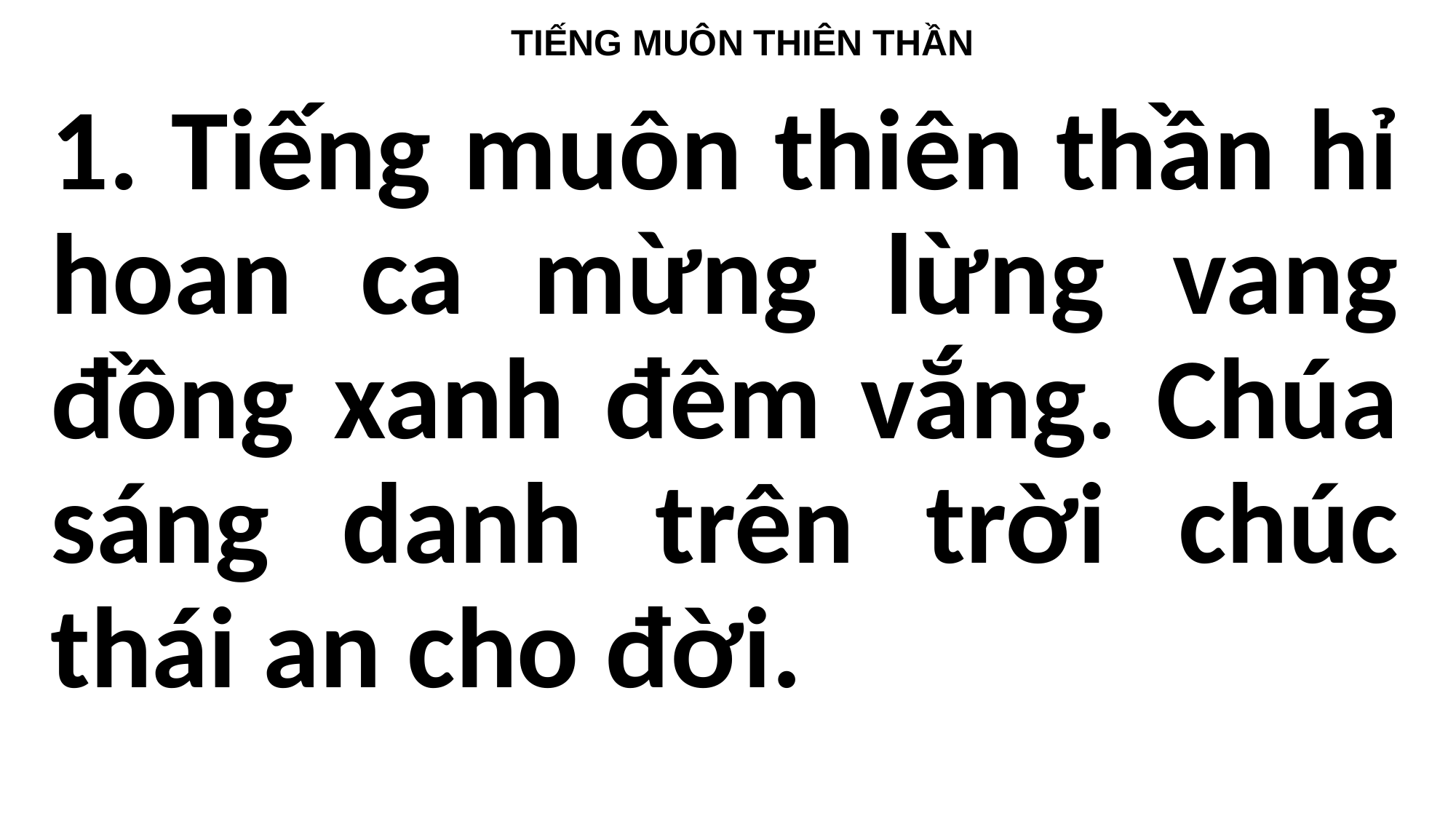

TIẾNG MUÔN THIÊN THẦN
1. Tiếng muôn thiên thần hỉ hoan ca mừng lừng vang đồng xanh đêm vắng. Chúa sáng danh trên trời chúc thái an cho đời.